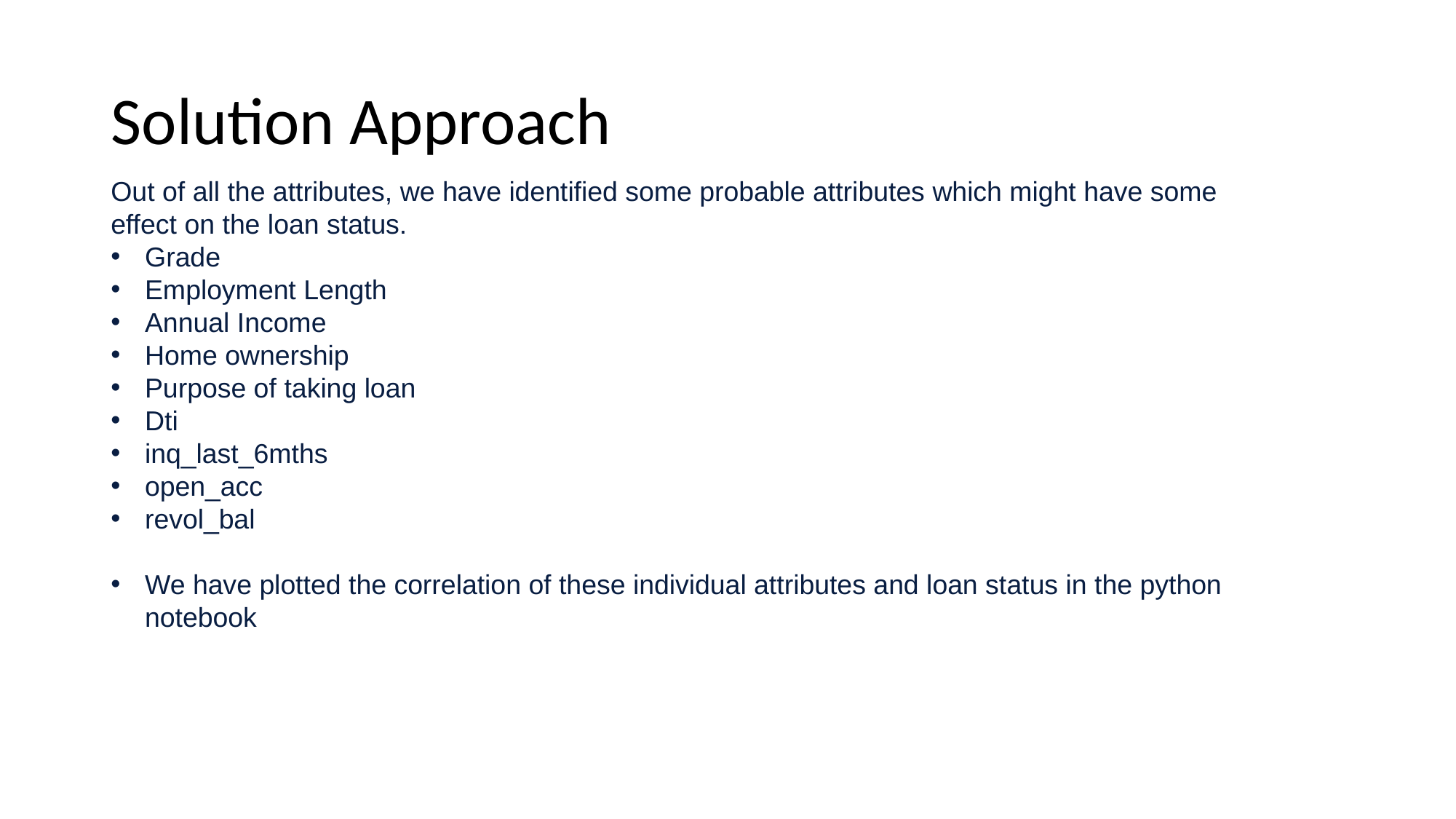

# Solution Approach
Out of all the attributes, we have identified some probable attributes which might have some effect on the loan status.
Grade
Employment Length
Annual Income
Home ownership
Purpose of taking loan
Dti
inq_last_6mths
open_acc
revol_bal

We have plotted the correlation of these individual attributes and loan status in the python notebook